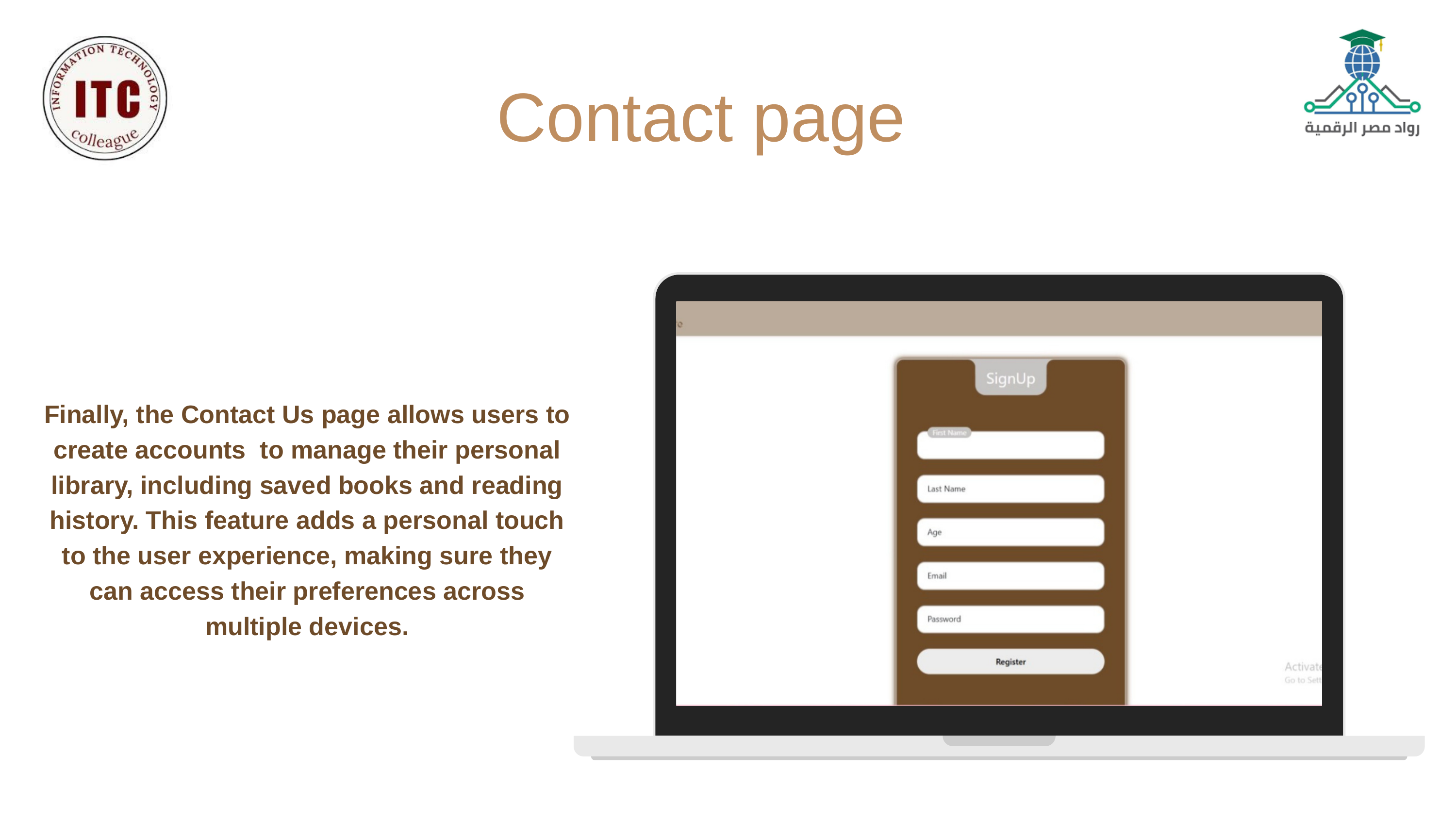

Contact page

Finally, the Contact Us page allows users to create accounts  to manage their personal library, including saved books and reading history. This feature adds a personal touch to the user experience, making sure they can access their preferences across multiple devices.